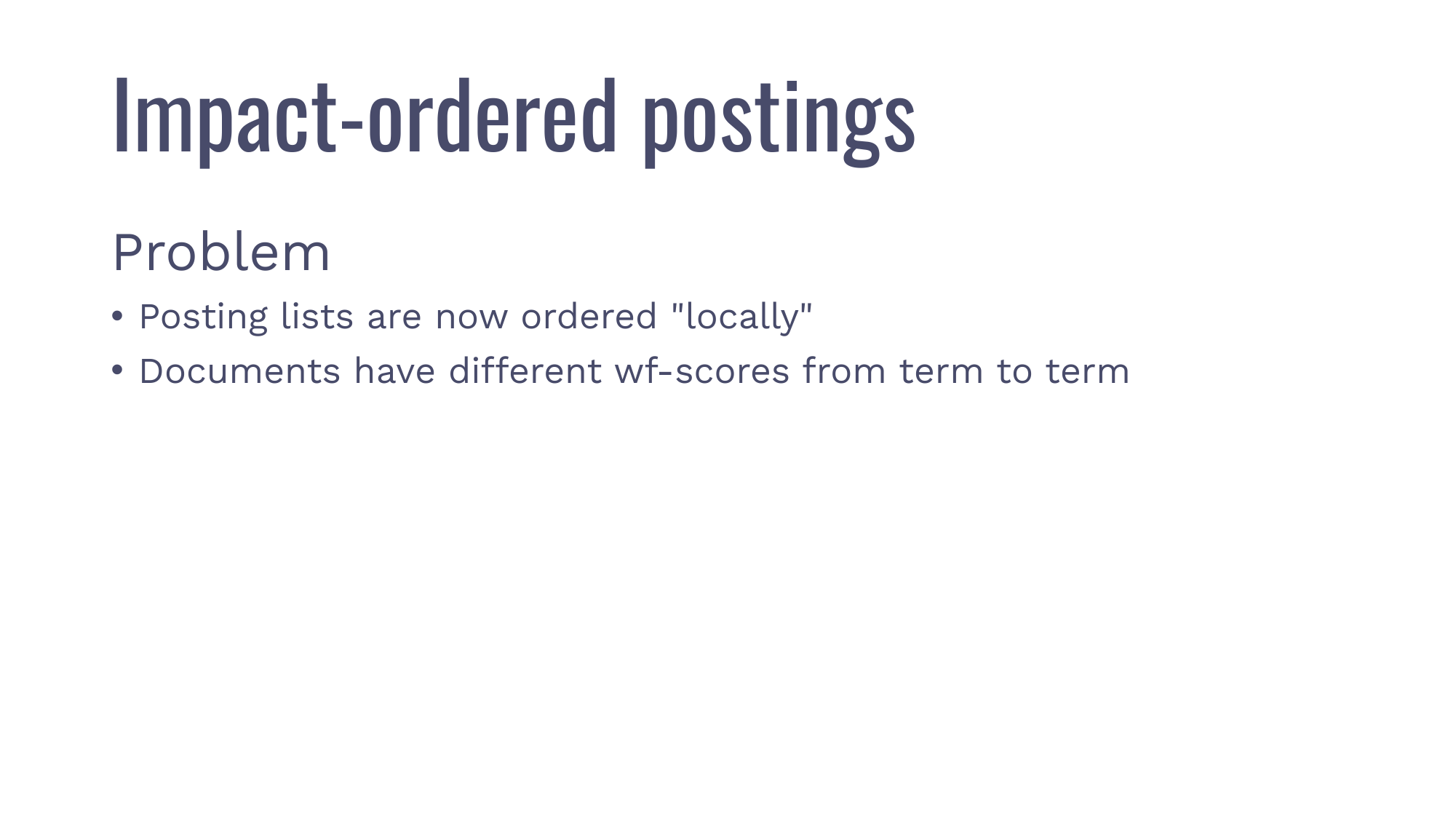

# Impact-ordered postings
Problem
Posting lists are now ordered "locally"
Documents have different wf-scores from term to term